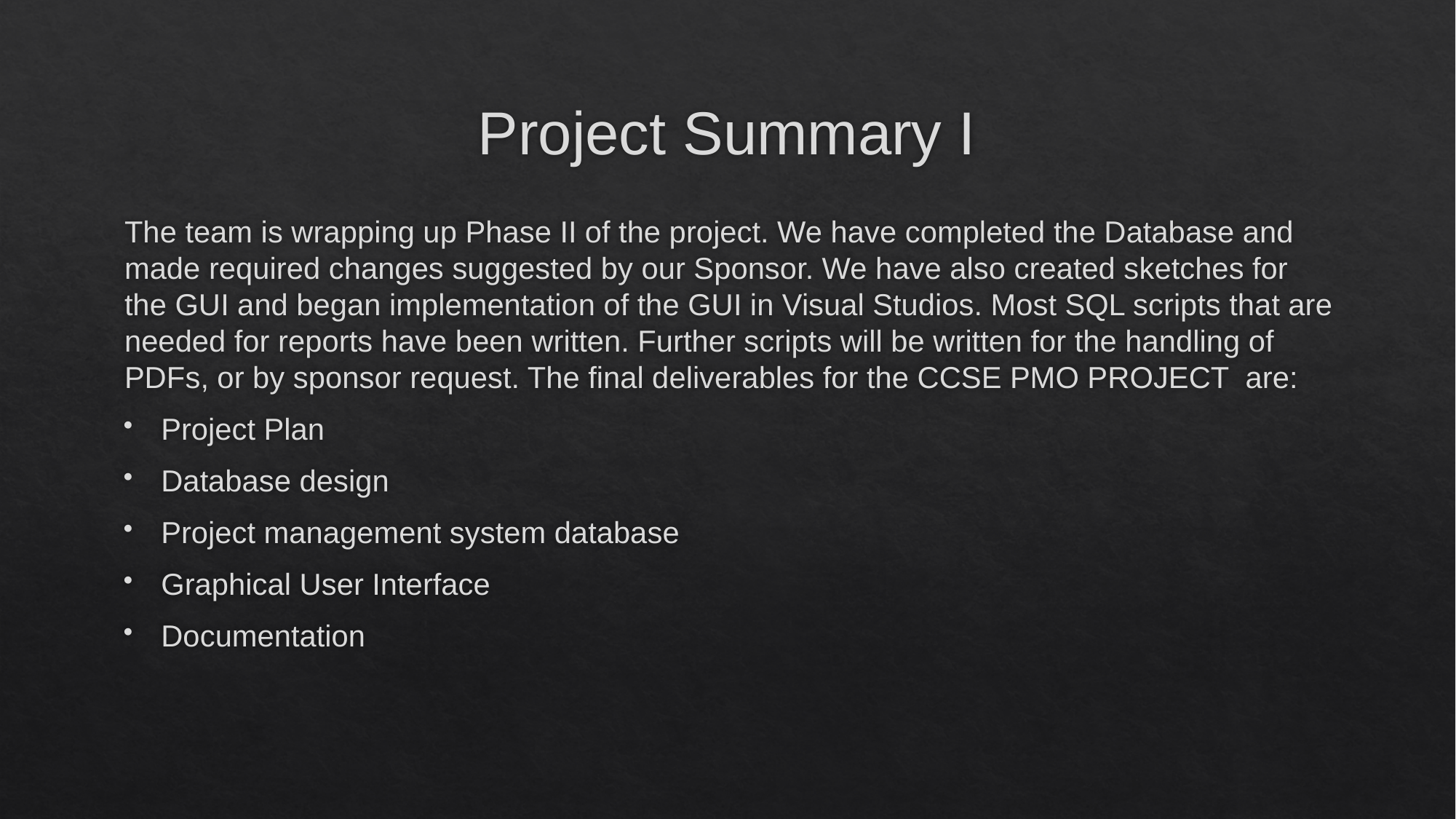

# Project Summary I
The team is wrapping up Phase II of the project. We have completed the Database and made required changes suggested by our Sponsor. We have also created sketches for the GUI and began implementation of the GUI in Visual Studios. Most SQL scripts that are needed for reports have been written. Further scripts will be written for the handling of PDFs, or by sponsor request. The final deliverables for the CCSE PMO PROJECT  are:
Project Plan
Database design
Project management system database
Graphical User Interface
Documentation